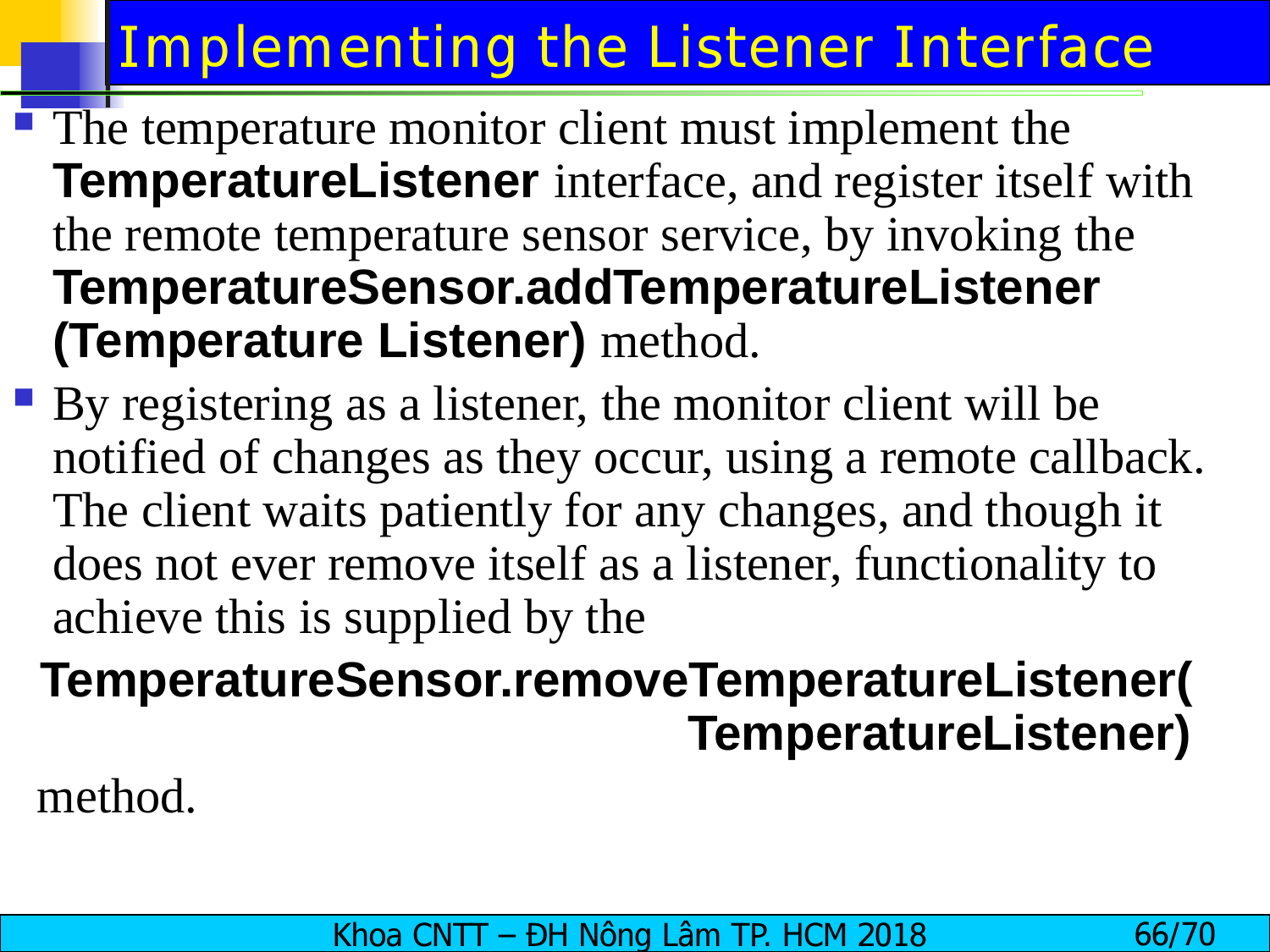

# Implementing the Listener Interface
The temperature monitor client must implement the TemperatureListener interface, and register itself with the remote temperature sensor service, by invoking the TemperatureSensor.addTemperatureListener (Temperature Listener) method.
By registering as a listener, the monitor client will be notified of changes as they occur, using a remote callback. The client waits patiently for any changes, and though it does not ever remove itself as a listener, functionality to achieve this is supplied by the
  TemperatureSensor.removeTemperatureListener( 					TemperatureListener)
  method.